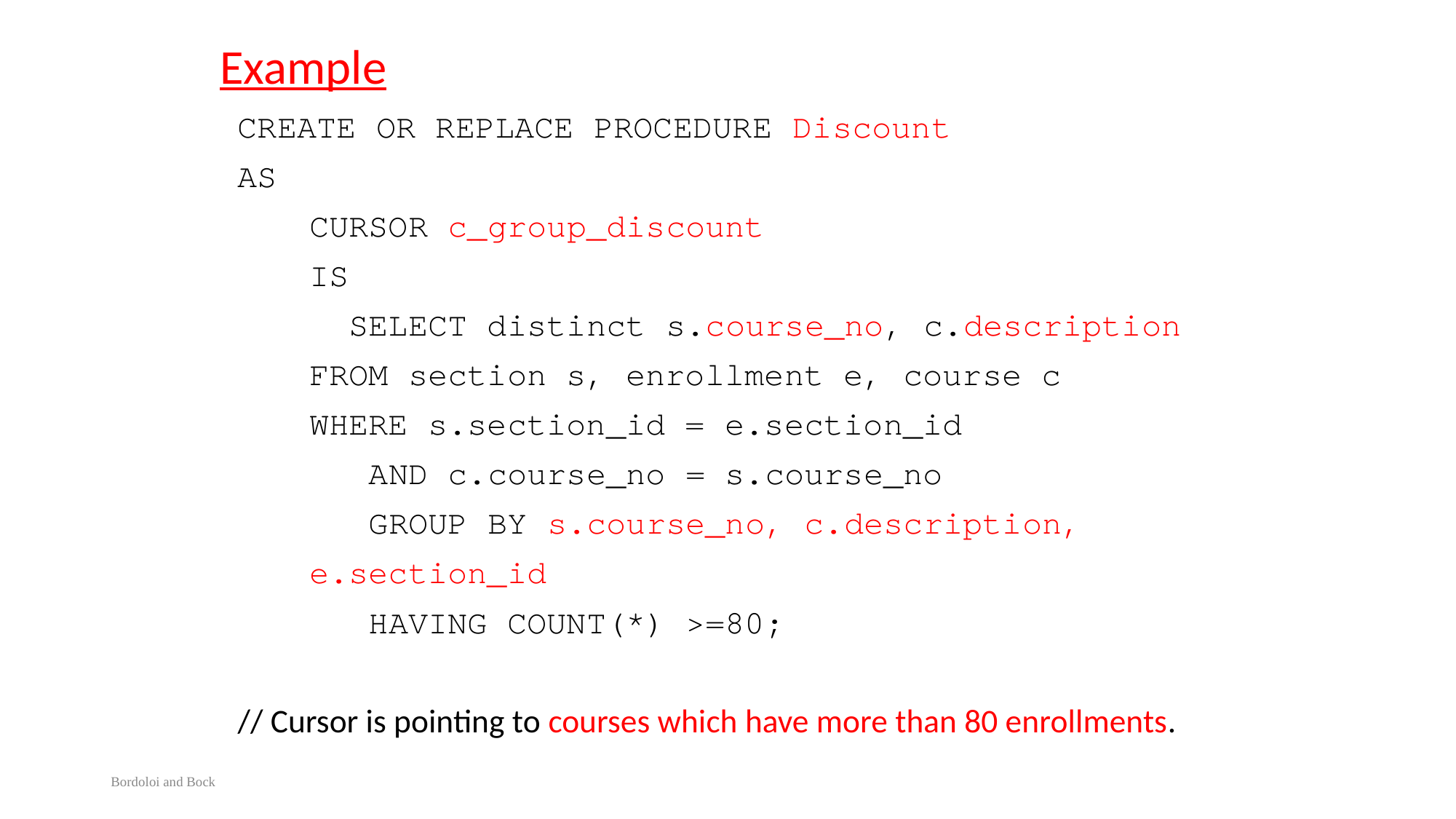

# Example
CREATE OR REPLACE PROCEDURE Discount
AS
	CURSOR c_group_discount
	IS
	  SELECT distinct s.course_no, c.description
		FROM section s, enrollment e, course c
		WHERE s.section_id = e.section_id
	   AND c.course_no = s.course_no
	   GROUP BY s.course_no, c.description,
			e.section_id
	   HAVING COUNT(*) >=80;

// Cursor is pointing to courses which have more than 80 enrollments.
Bordoloi and Bock